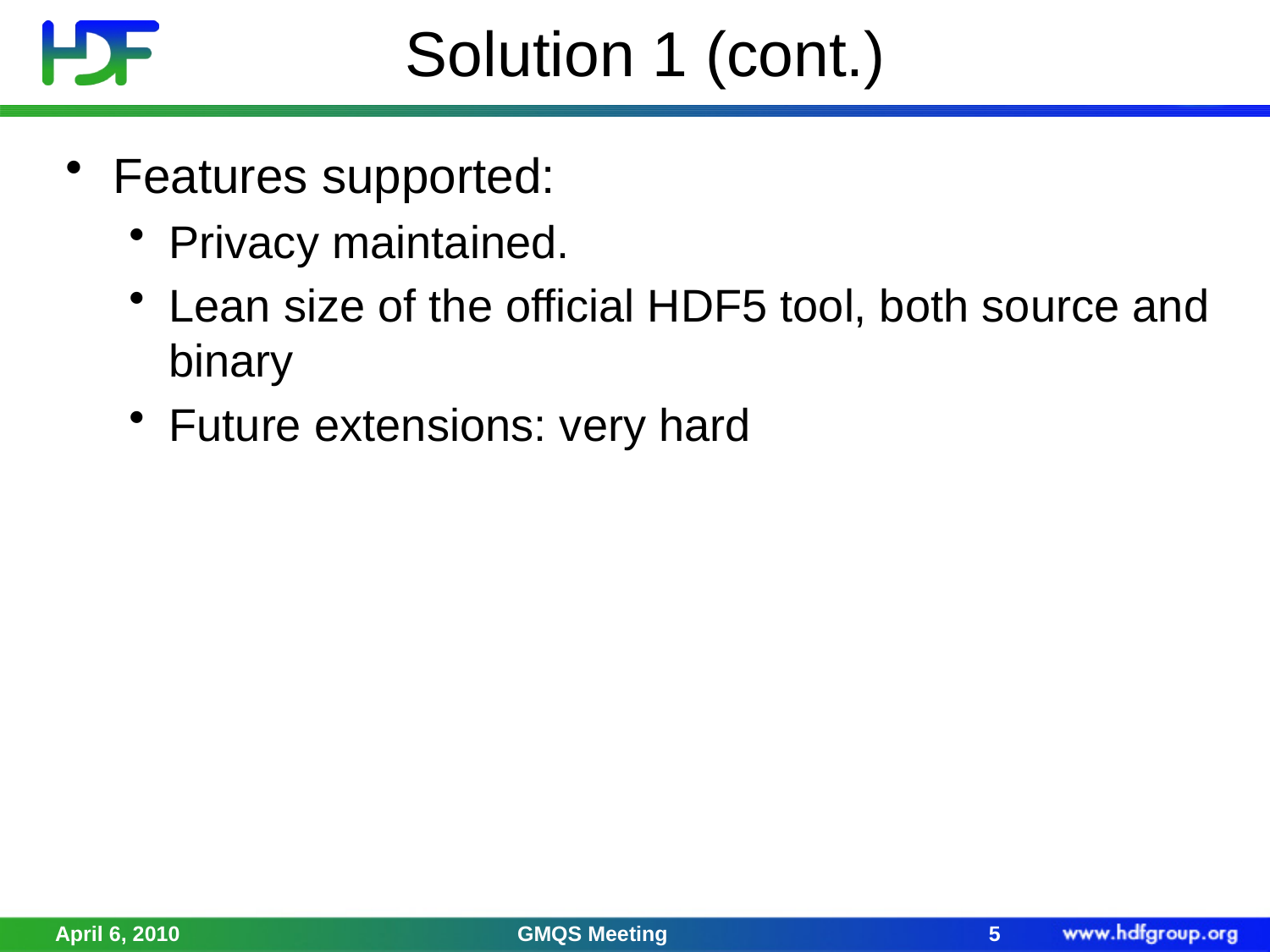

# Solution 1 (cont.)
Features supported:
Privacy maintained.
Lean size of the official HDF5 tool, both source and binary
Future extensions: very hard

April 6, 2010
GMQS Meeting
5